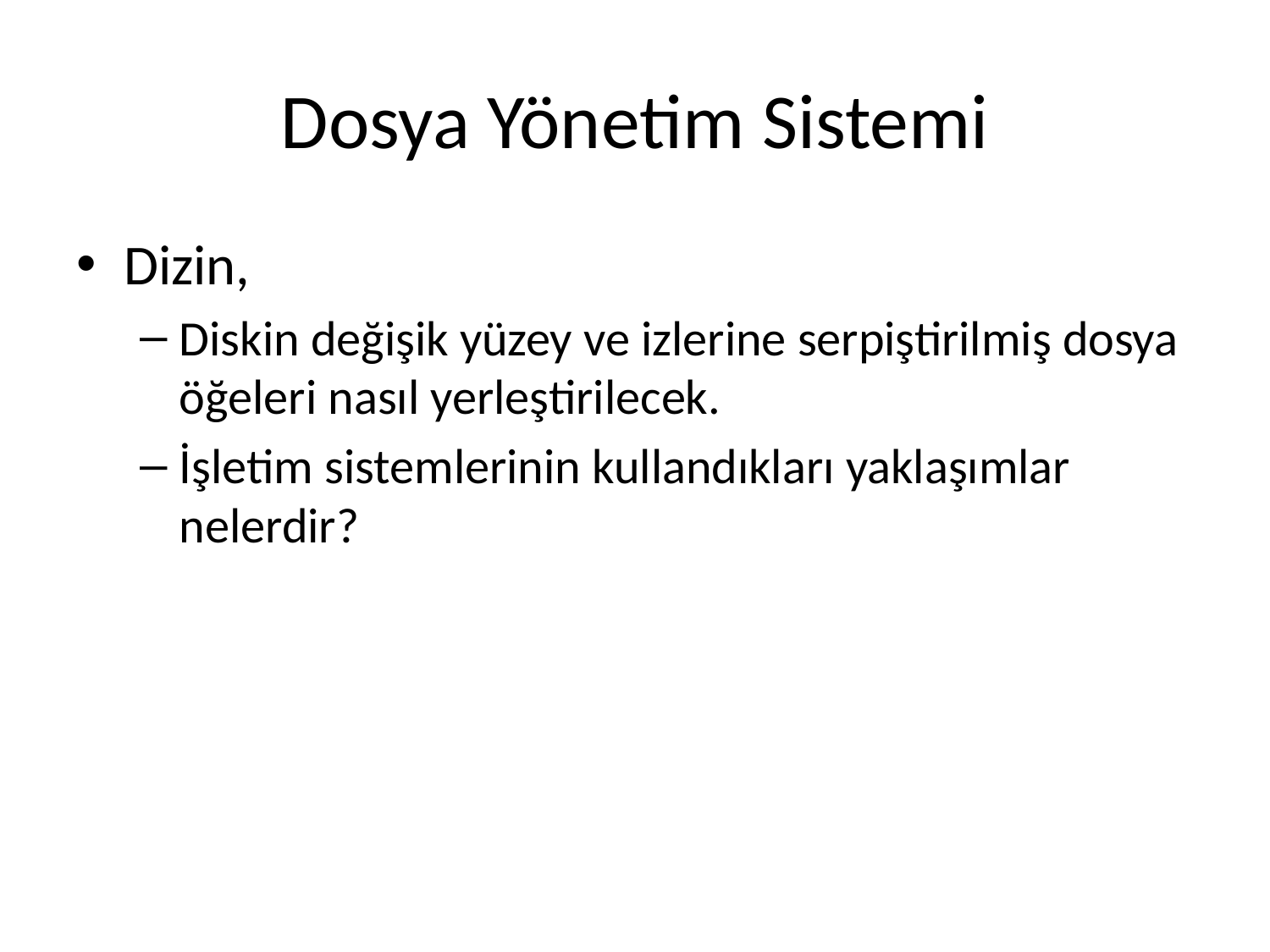

# Dosya Yönetim Sistemi
Dizin,
Diskin değişik yüzey ve izlerine serpiştirilmiş dosya öğeleri nasıl yerleştirilecek.
İşletim sistemlerinin kullandıkları yaklaşımlar nelerdir?